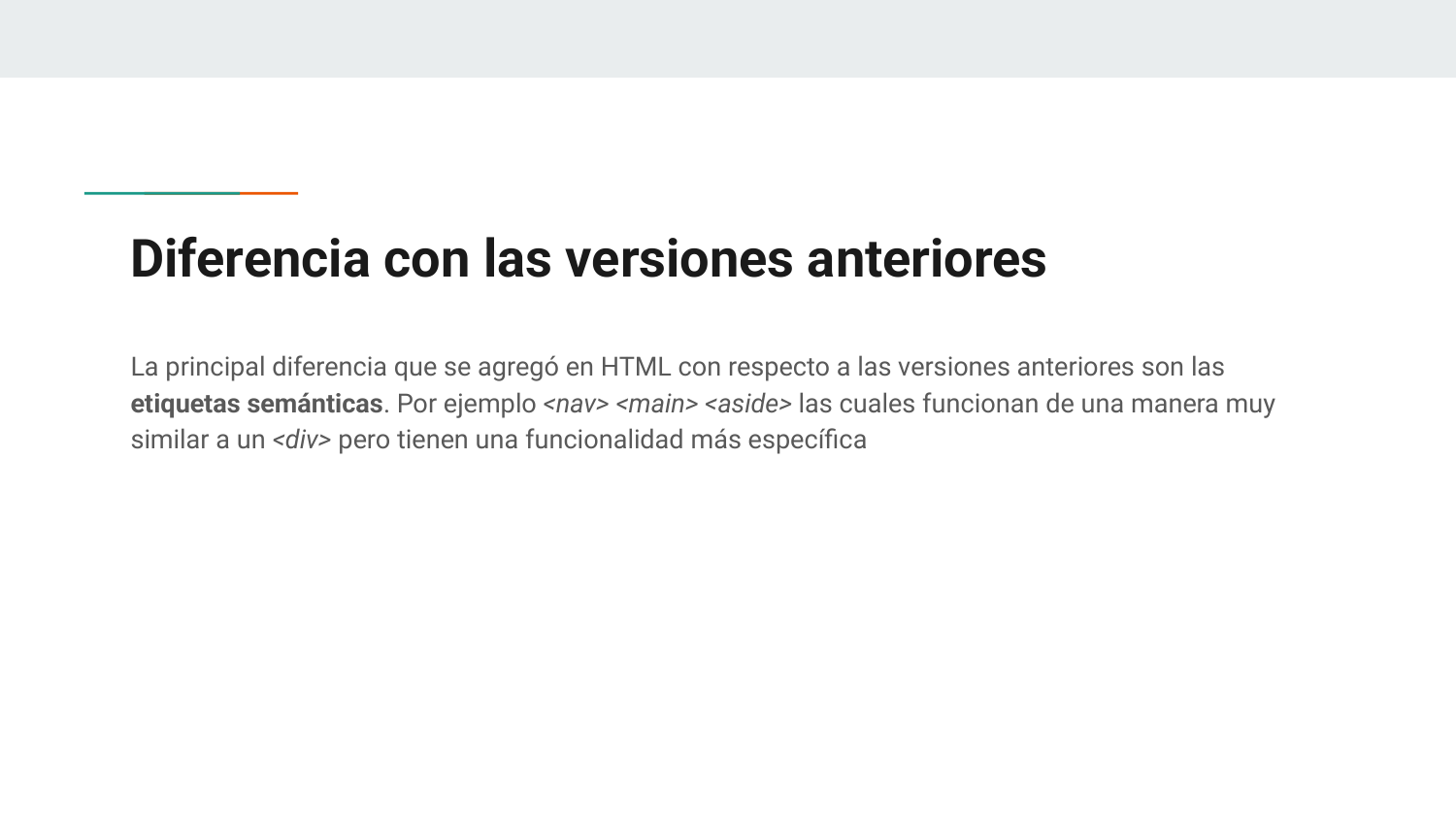

# Diferencia con las versiones anteriores
La principal diferencia que se agregó en HTML con respecto a las versiones anteriores son las etiquetas semánticas. Por ejemplo <nav> <main> <aside> las cuales funcionan de una manera muy similar a un <div> pero tienen una funcionalidad más específica